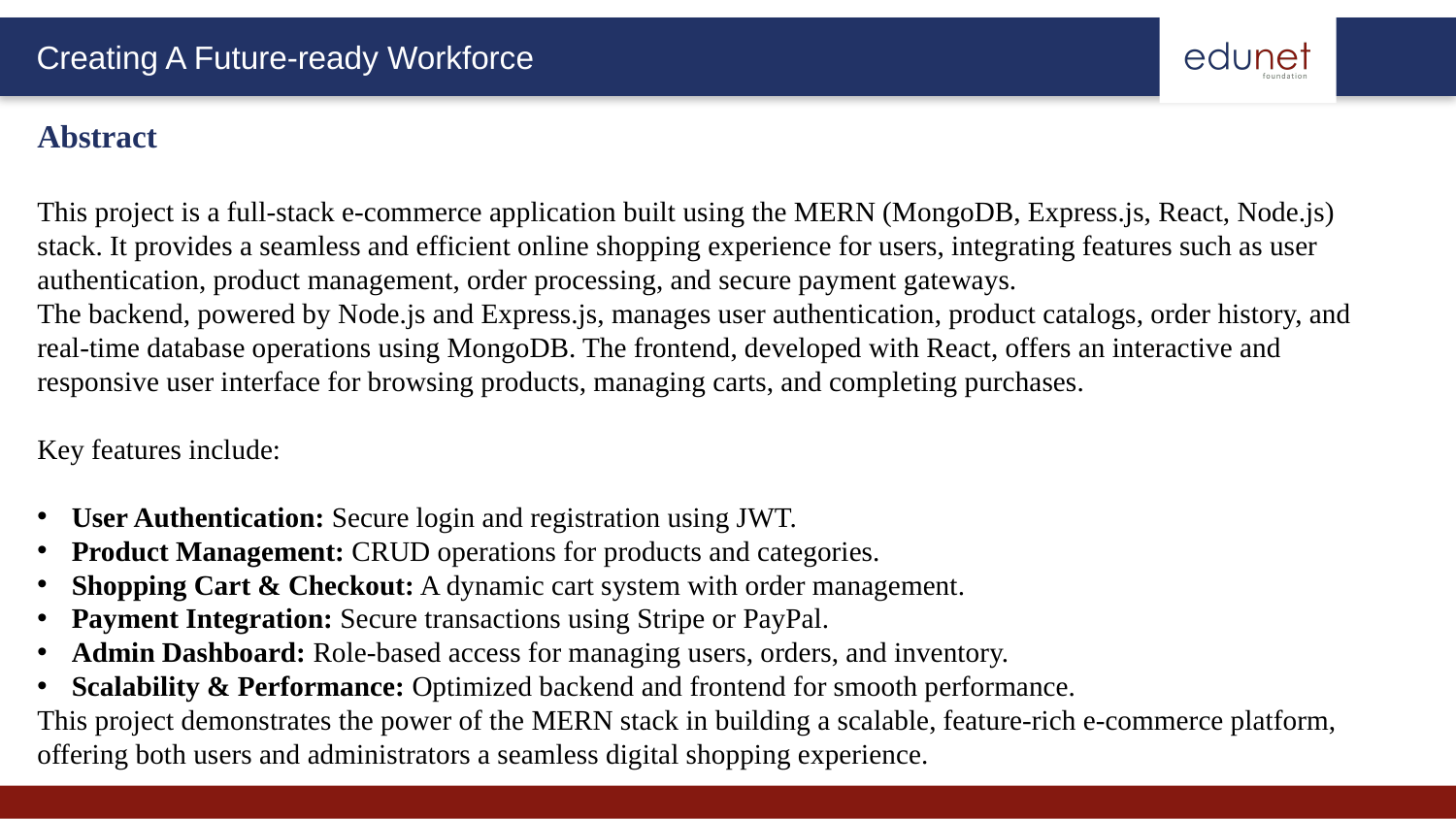

Abstract

This project is a full-stack e-commerce application built using the MERN (MongoDB, Express.js, React, Node.js) stack. It provides a seamless and efficient online shopping experience for users, integrating features such as user authentication, product management, order processing, and secure payment gateways.
The backend, powered by Node.js and Express.js, manages user authentication, product catalogs, order history, and real-time database operations using MongoDB. The frontend, developed with React, offers an interactive and responsive user interface for browsing products, managing carts, and completing purchases.

Key features include:

User Authentication: Secure login and registration using JWT.
Product Management: CRUD operations for products and categories.
Shopping Cart & Checkout: A dynamic cart system with order management.
Payment Integration: Secure transactions using Stripe or PayPal.
Admin Dashboard: Role-based access for managing users, orders, and inventory.
Scalability & Performance: Optimized backend and frontend for smooth performance.
This project demonstrates the power of the MERN stack in building a scalable, feature-rich e-commerce platform, offering both users and administrators a seamless digital shopping experience.